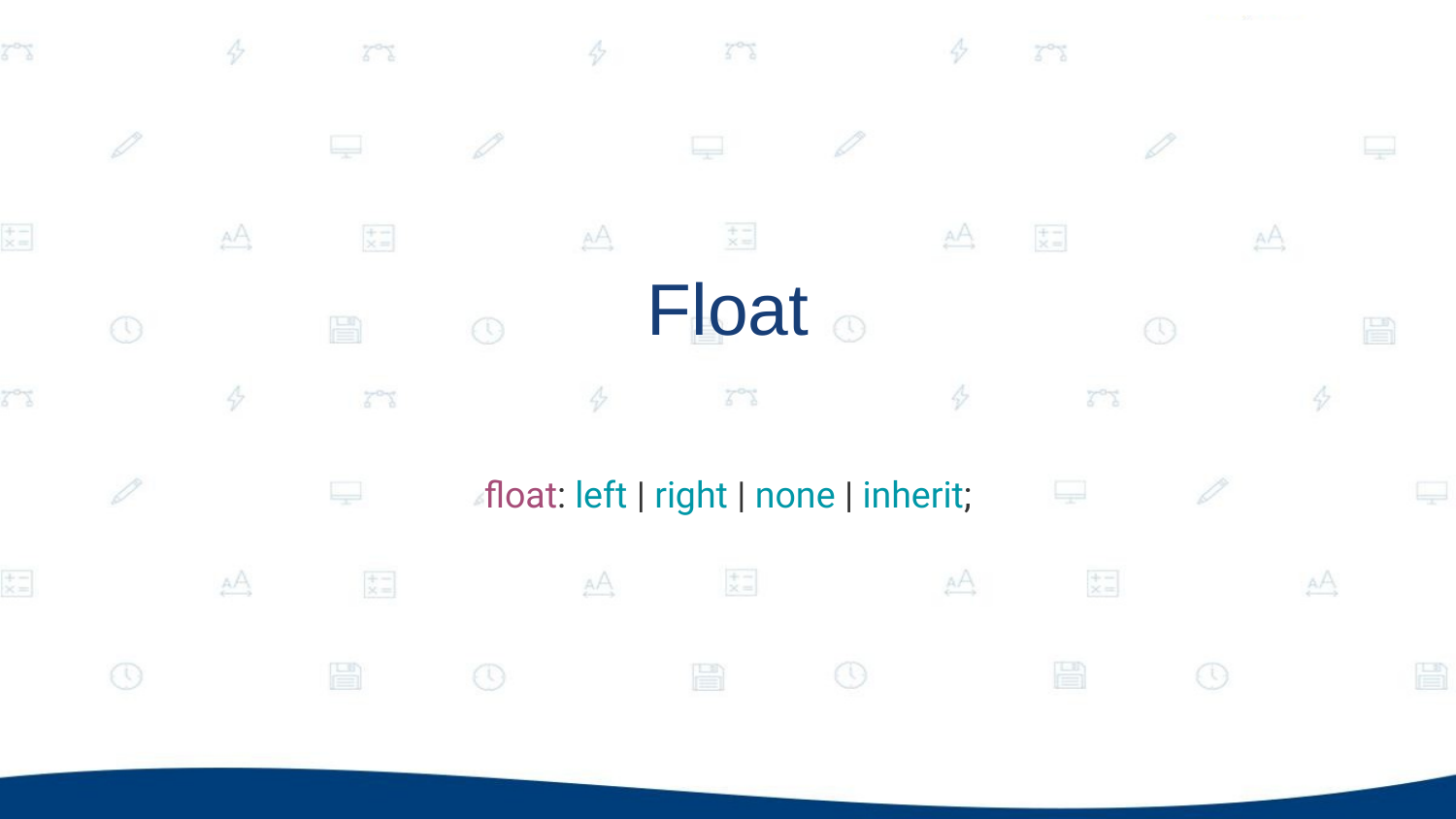

# Float
float: left | right | none | inherit;